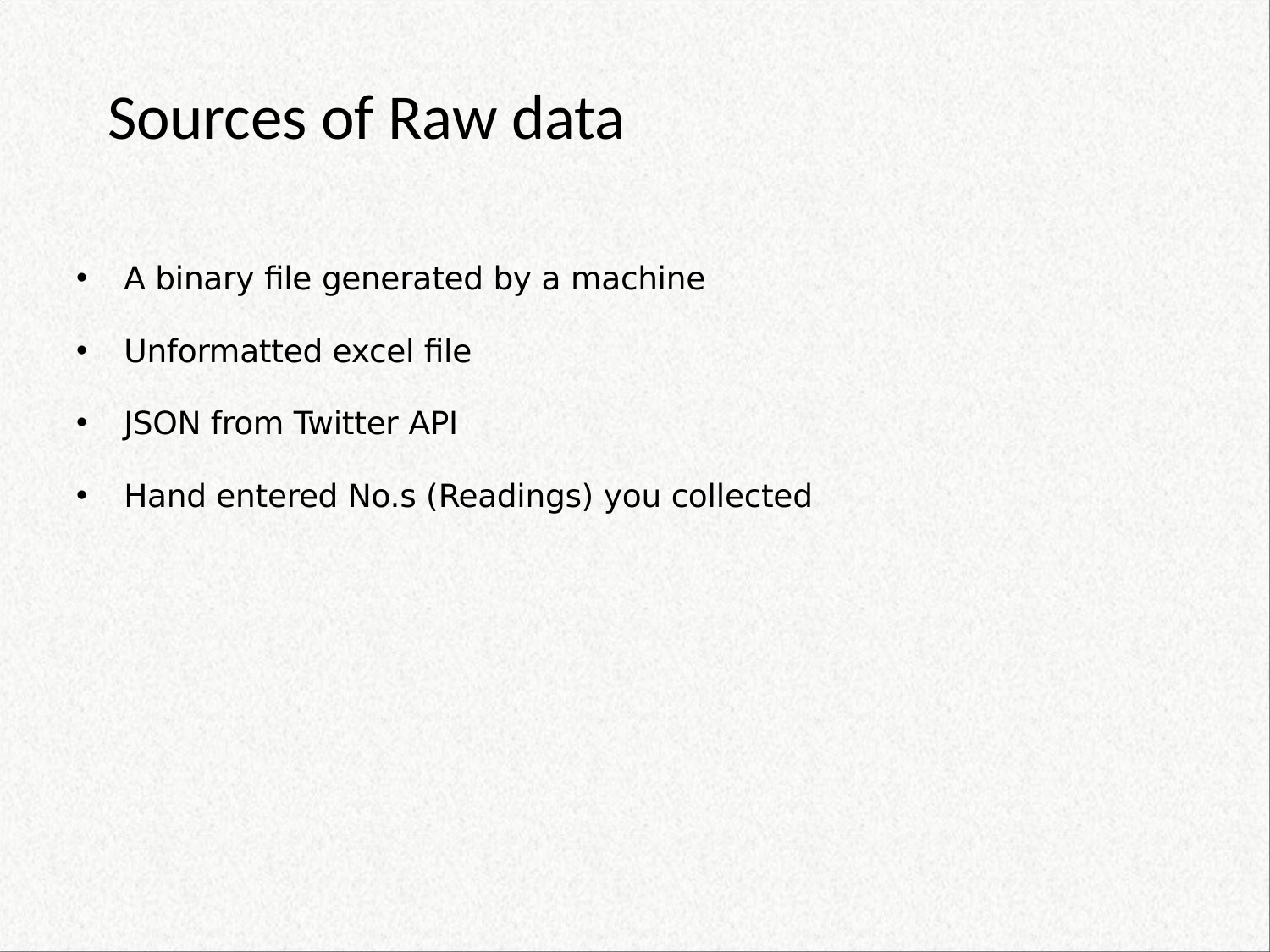

# Sources of Raw data
A binary file generated by a machine
Unformatted excel file
JSON from Twitter API
Hand entered No.s (Readings) you collected